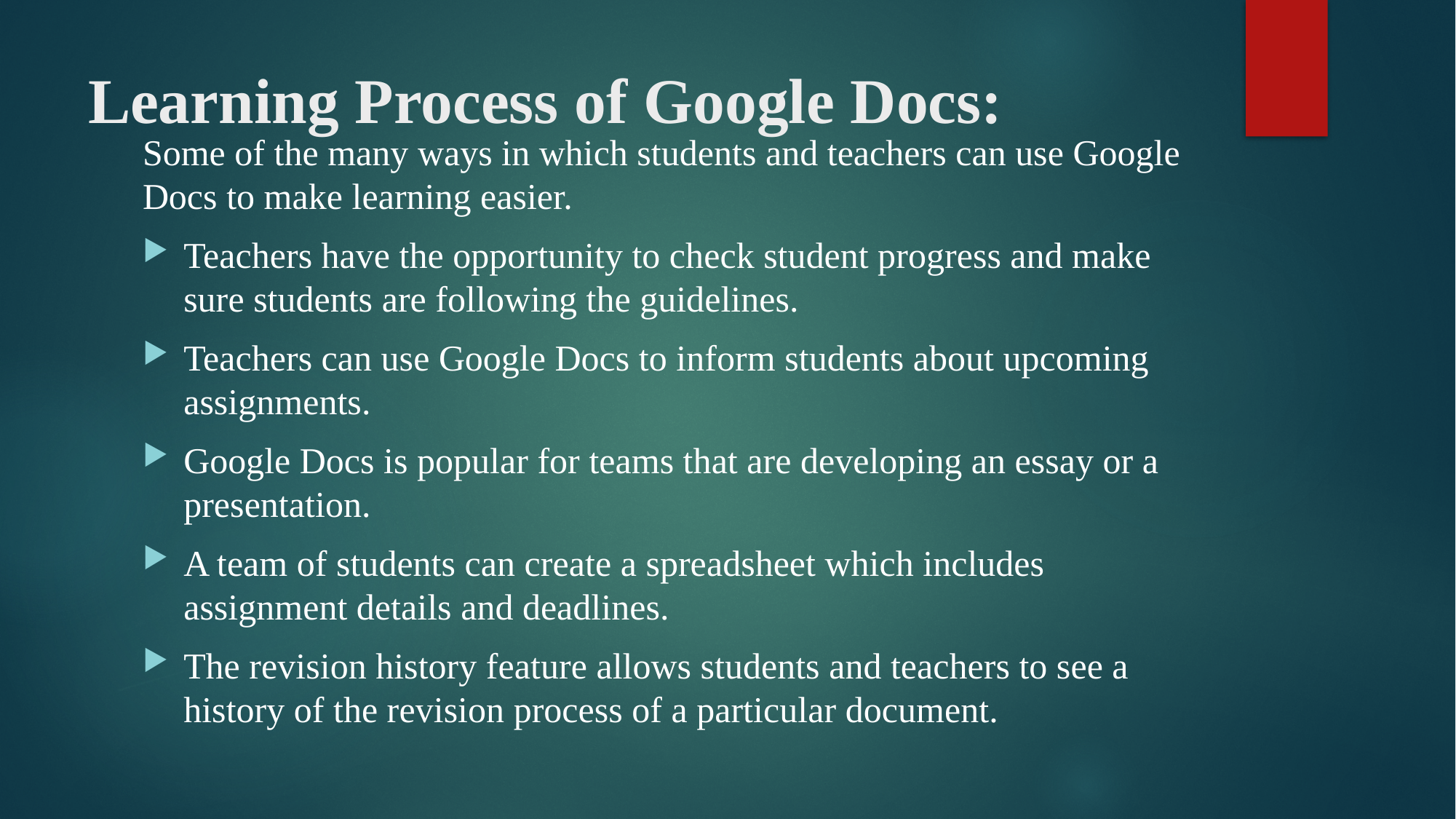

# Learning Process of Google Docs:
Some of the many ways in which students and teachers can use Google Docs to make learning easier.
Teachers have the opportunity to check student progress and make sure students are following the guidelines.
Teachers can use Google Docs to inform students about upcoming assignments.
Google Docs is popular for teams that are developing an essay or a presentation.
A team of students can create a spreadsheet which includes assignment details and deadlines.
The revision history feature allows students and teachers to see a history of the revision process of a particular document.